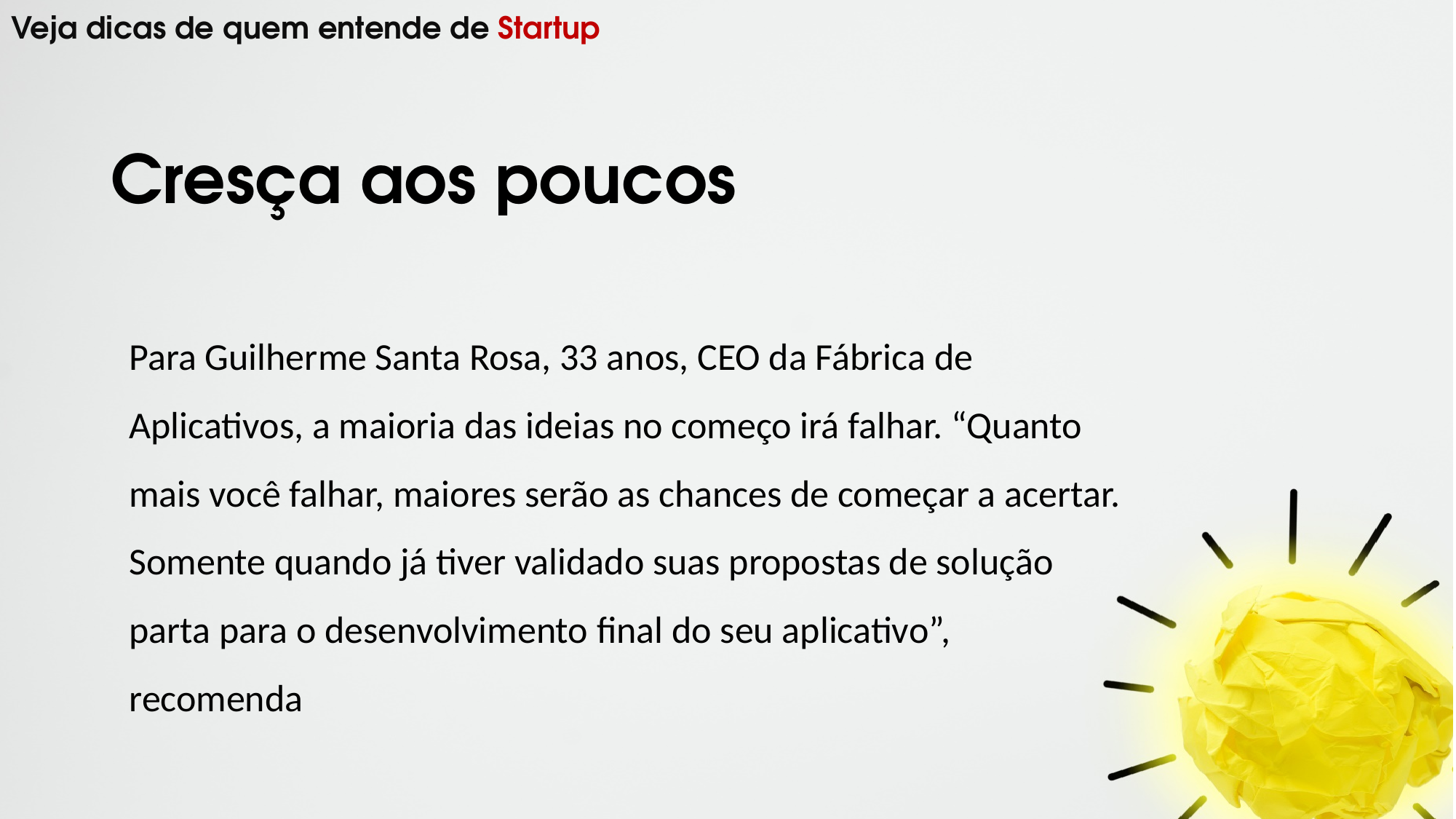

# Veja dicas de quem entende de Startup
Cresça aos poucos
Para Guilherme Santa Rosa, 33 anos, CEO da Fábrica de Aplicativos, a maioria das ideias no começo irá falhar. “Quanto mais você falhar, maiores serão as chances de começar a acertar. Somente quando já tiver validado suas propostas de solução parta para o desenvolvimento final do seu aplicativo”, recomenda